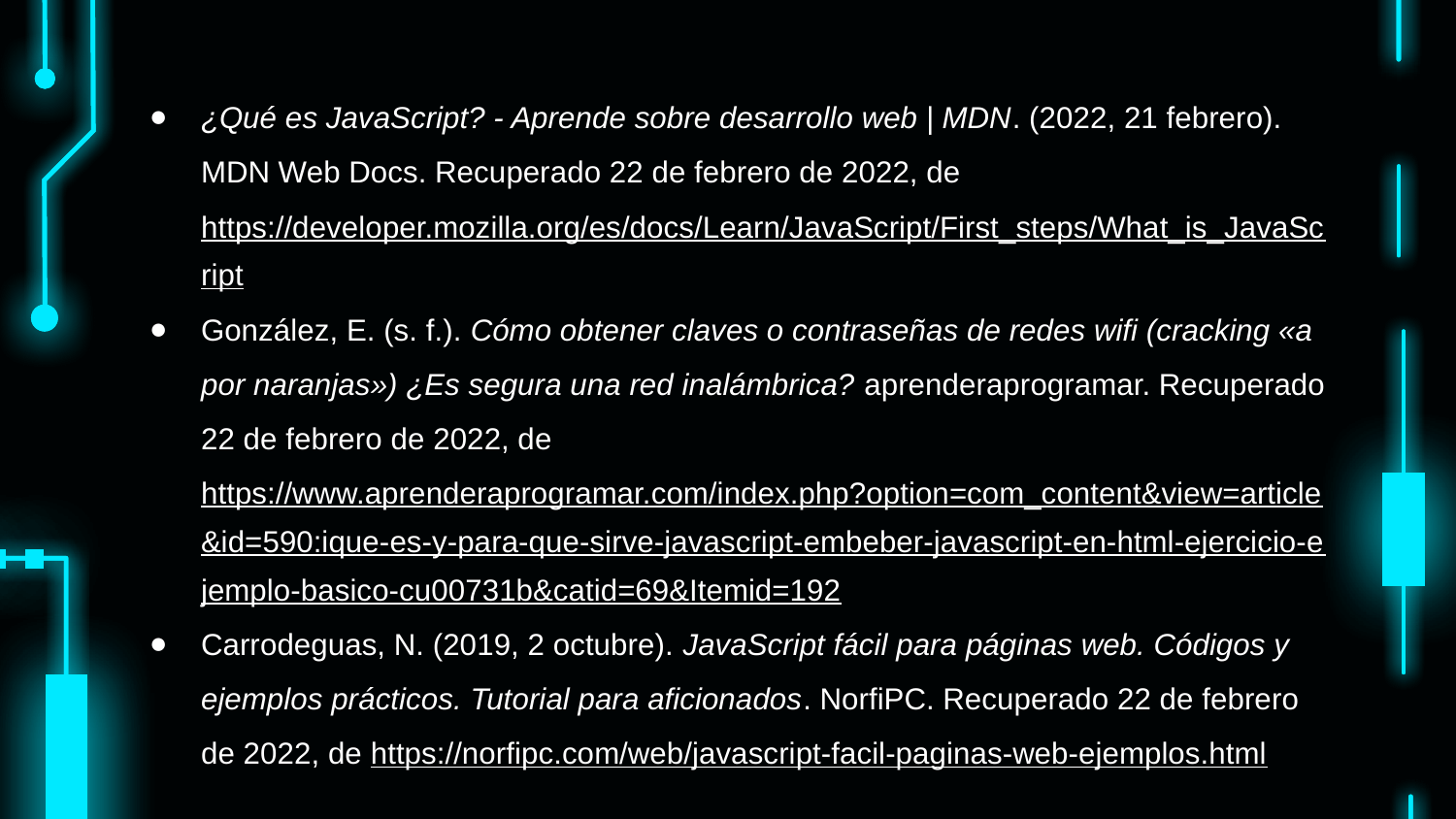

¿Qué es JavaScript? - Aprende sobre desarrollo web | MDN. (2022, 21 febrero). MDN Web Docs. Recuperado 22 de febrero de 2022, de https://developer.mozilla.org/es/docs/Learn/JavaScript/First_steps/What_is_JavaScript
González, E. (s. f.). Cómo obtener claves o contraseñas de redes wifi (cracking «a por naranjas») ¿Es segura una red inalámbrica? aprenderaprogramar. Recuperado 22 de febrero de 2022, de https://www.aprenderaprogramar.com/index.php?option=com_content&view=article&id=590:ique-es-y-para-que-sirve-javascript-embeber-javascript-en-html-ejercicio-ejemplo-basico-cu00731b&catid=69&Itemid=192
Carrodeguas, N. (2019, 2 octubre). JavaScript fácil para páginas web. Códigos y ejemplos prácticos. Tutorial para aficionados. NorfiPC. Recuperado 22 de febrero de 2022, de https://norfipc.com/web/javascript-facil-paginas-web-ejemplos.html